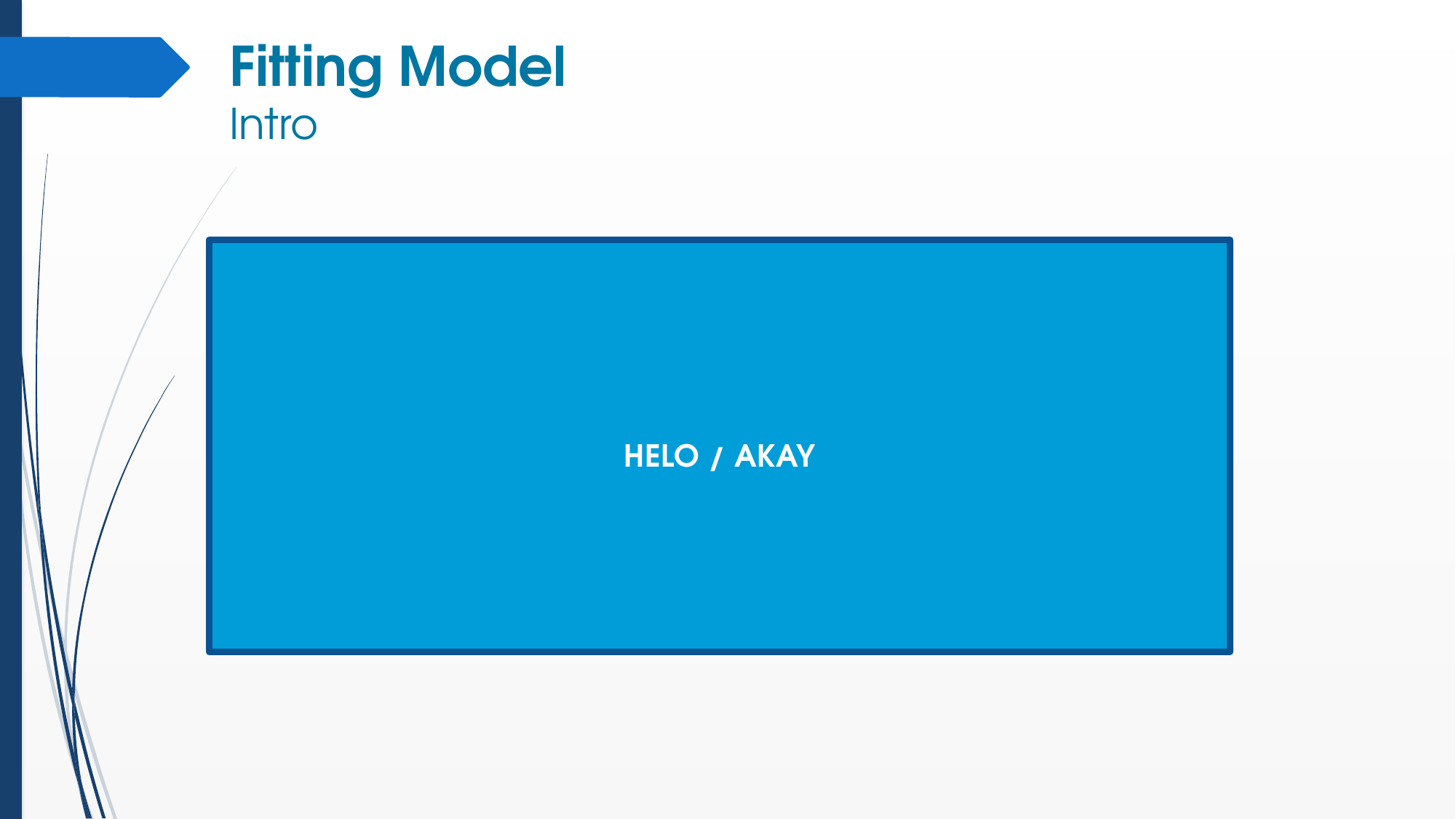

# Fitting Model Intro
HELO / AKAY